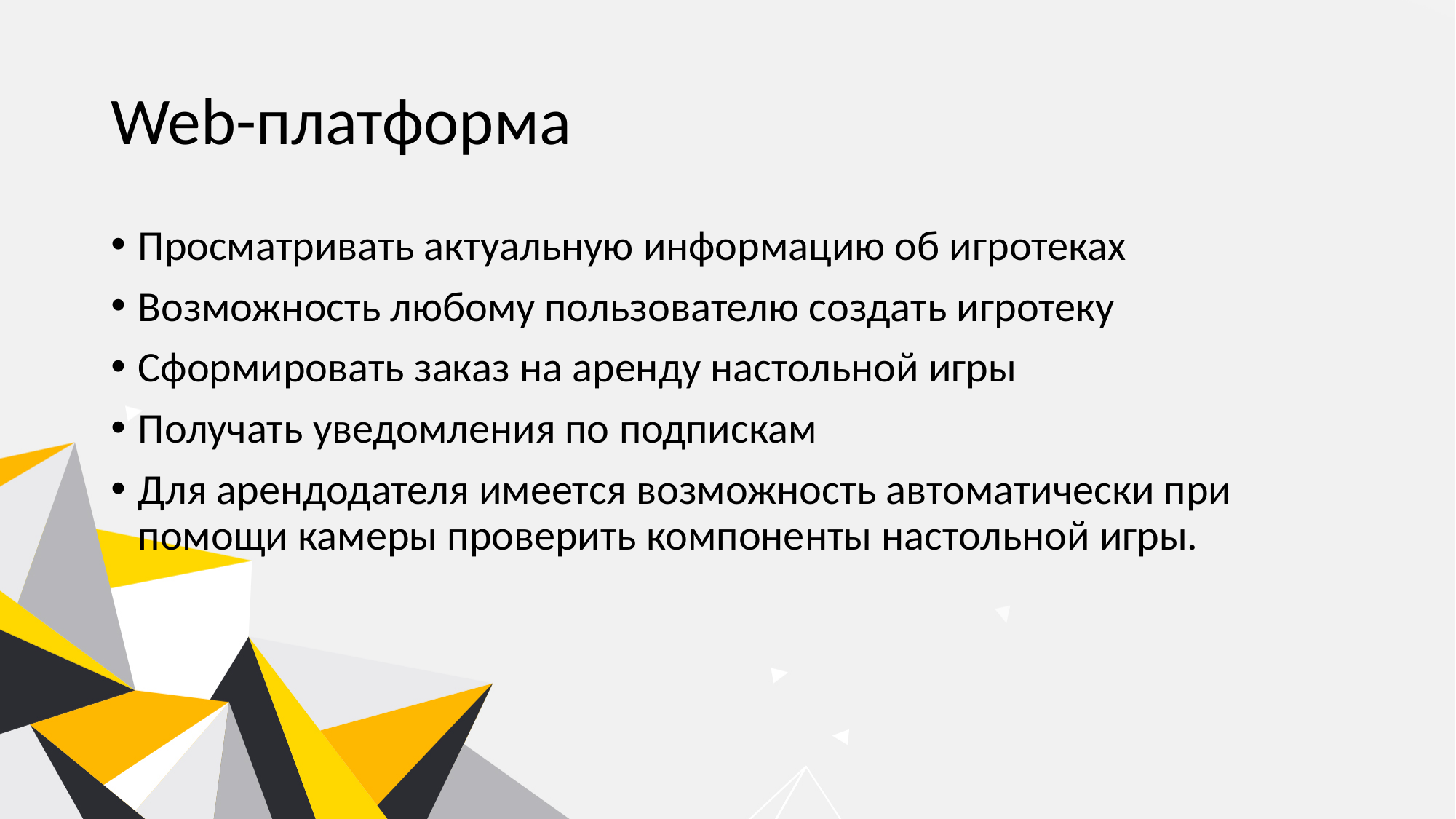

# Web-платформа
Просматривать актуальную информацию об игротеках
Возможность любому пользователю создать игротеку
Сформировать заказ на аренду настольной игры
Получать уведомления по подпискам
Для арендодателя имеется возможность автоматически при помощи камеры проверить компоненты настольной игры.